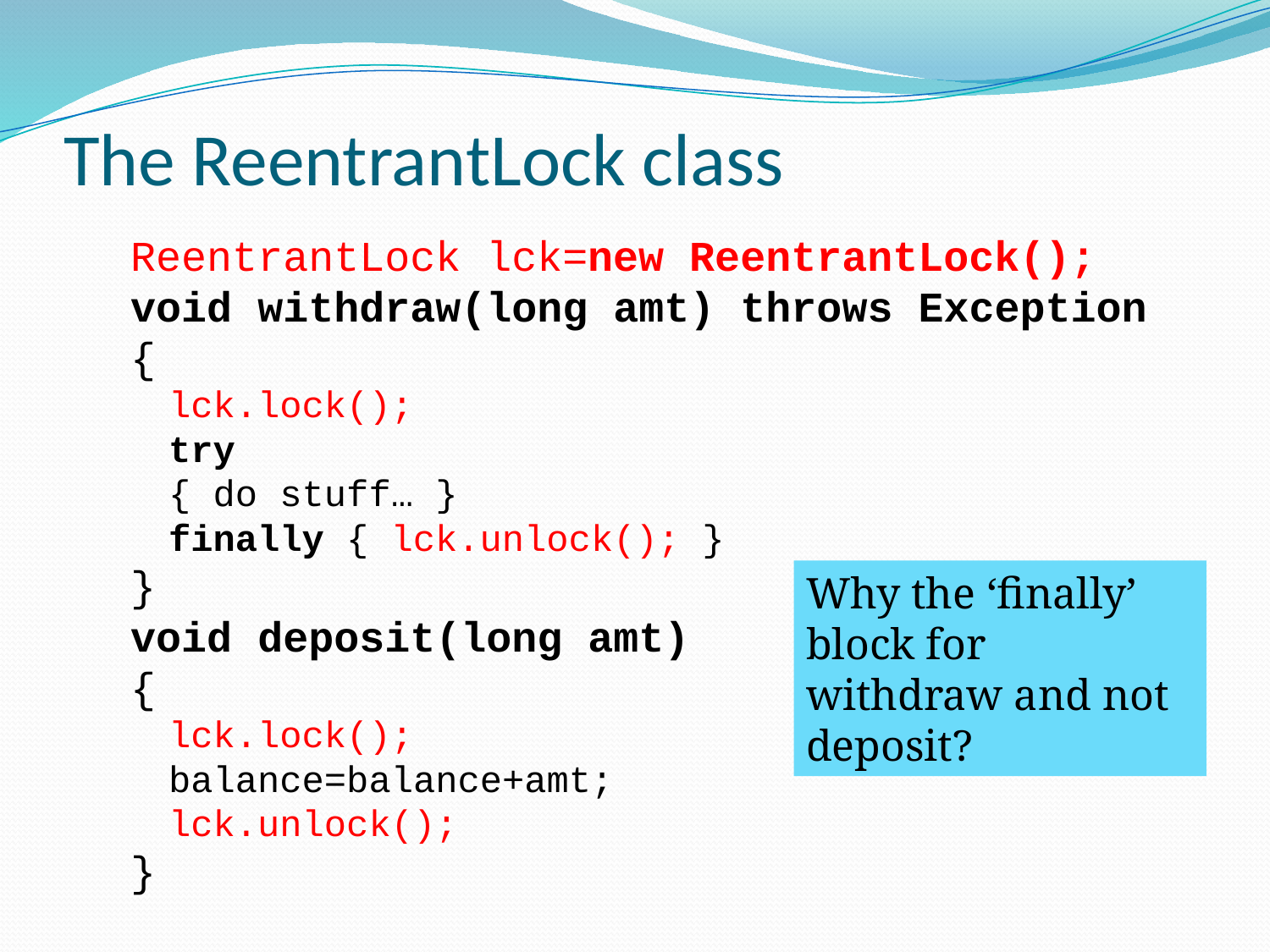

# The ReentrantLock class
ReentrantLock lck=new ReentrantLock();
void withdraw(long amt) throws Exception
{
lck.lock();
try
{ do stuff… }
finally { lck.unlock(); }
}
void deposit(long amt)
{
lck.lock();
balance=balance+amt;
lck.unlock();
}

Why the ‘finally’ block for withdraw and not deposit?